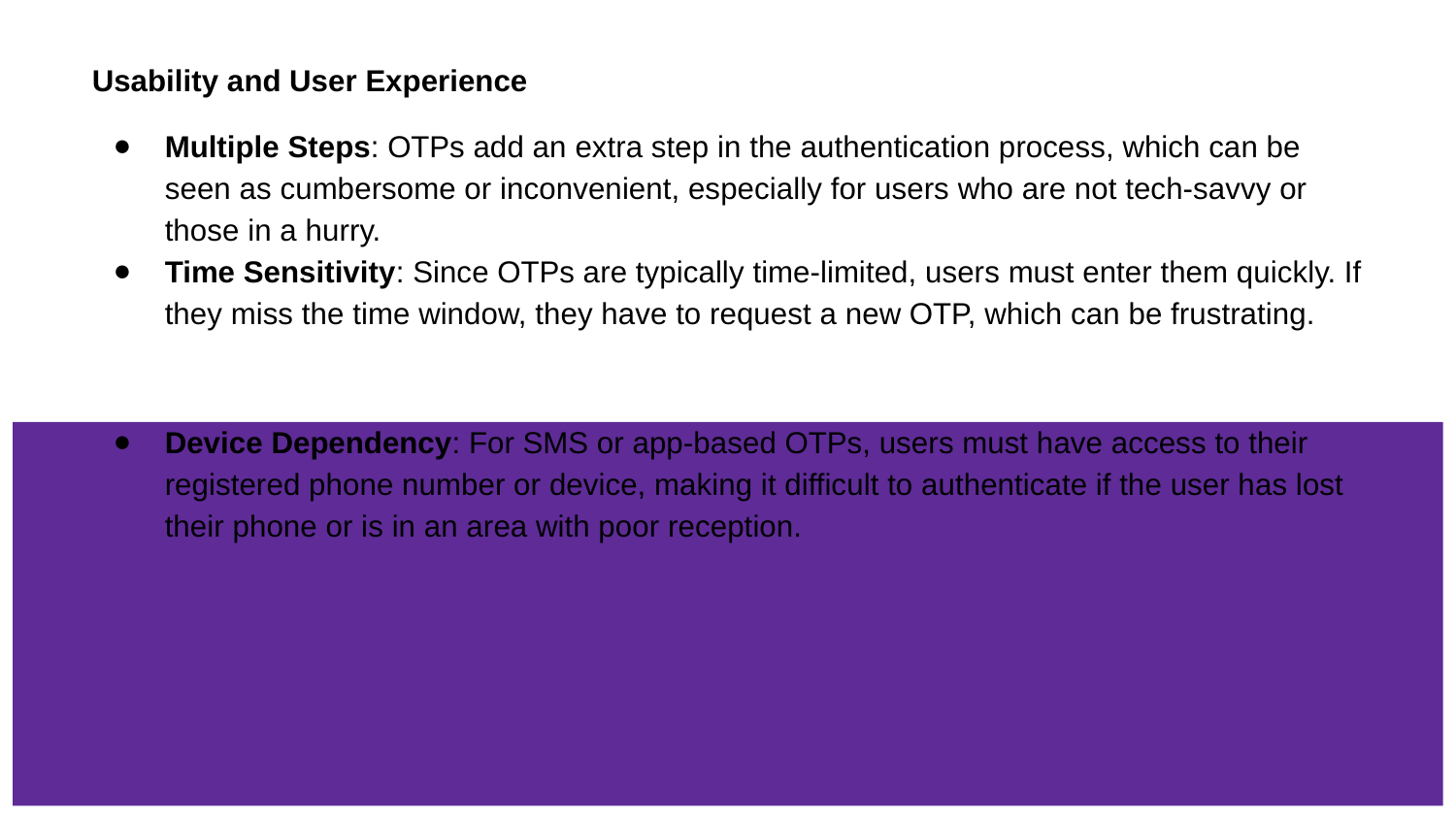

# Usability and User Experience
Multiple Steps: OTPs add an extra step in the authentication process, which can be seen as cumbersome or inconvenient, especially for users who are not tech-savvy or those in a hurry.
Time Sensitivity: Since OTPs are typically time-limited, users must enter them quickly. If they miss the time window, they have to request a new OTP, which can be frustrating.

Device Dependency: For SMS or app-based OTPs, users must have access to their registered phone number or device, making it difficult to authenticate if the user has lost their phone or is in an area with poor reception.